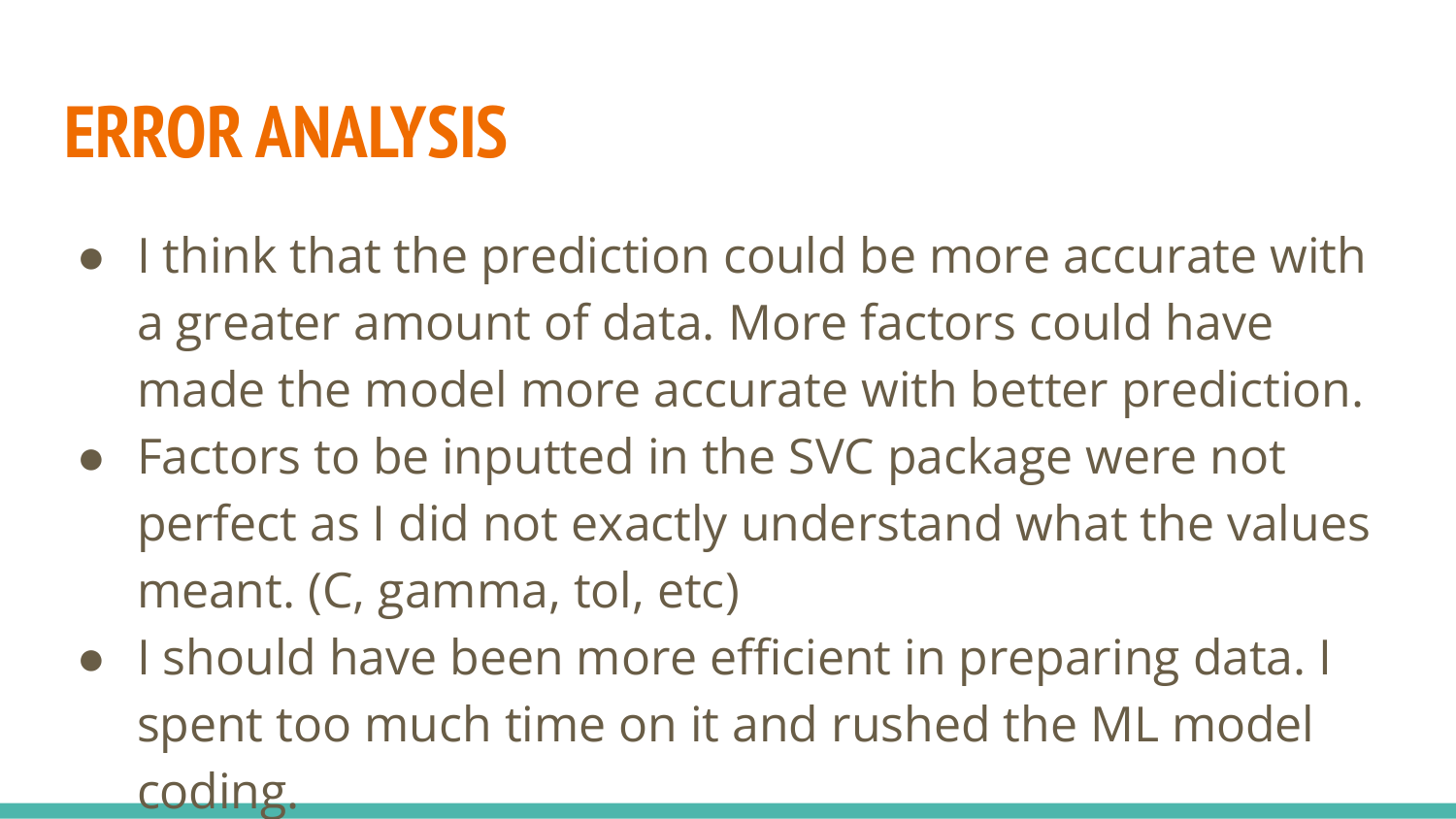

# ERROR ANALYSIS
I think that the prediction could be more accurate with a greater amount of data. More factors could have made the model more accurate with better prediction.
Factors to be inputted in the SVC package were not perfect as I did not exactly understand what the values meant. (C, gamma, tol, etc)
I should have been more efficient in preparing data. I spent too much time on it and rushed the ML model coding.